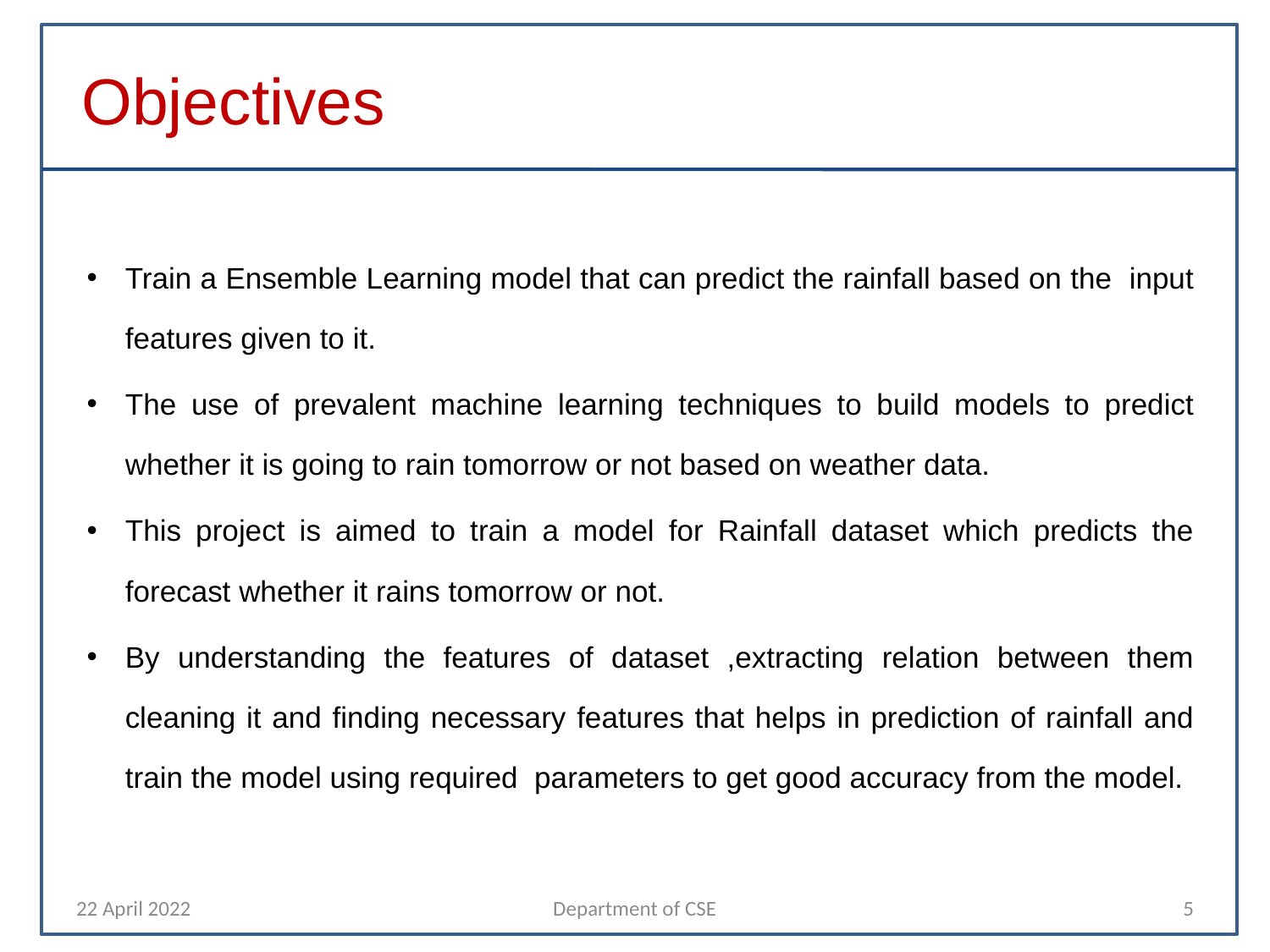

# Objectives
Train a Ensemble Learning model that can predict the rainfall based on the  input features given to it.
The use of prevalent machine learning techniques to build models to predict whether it is going to rain tomorrow or not based on weather data.
This project is aimed to train a model for Rainfall dataset which predicts the forecast whether it rains tomorrow or not.
By understanding the features of dataset ,extracting relation between them cleaning it and finding necessary features that helps in prediction of rainfall and train the model using required  parameters to get good accuracy from the model.

22 April 2022
Department of CSE
5